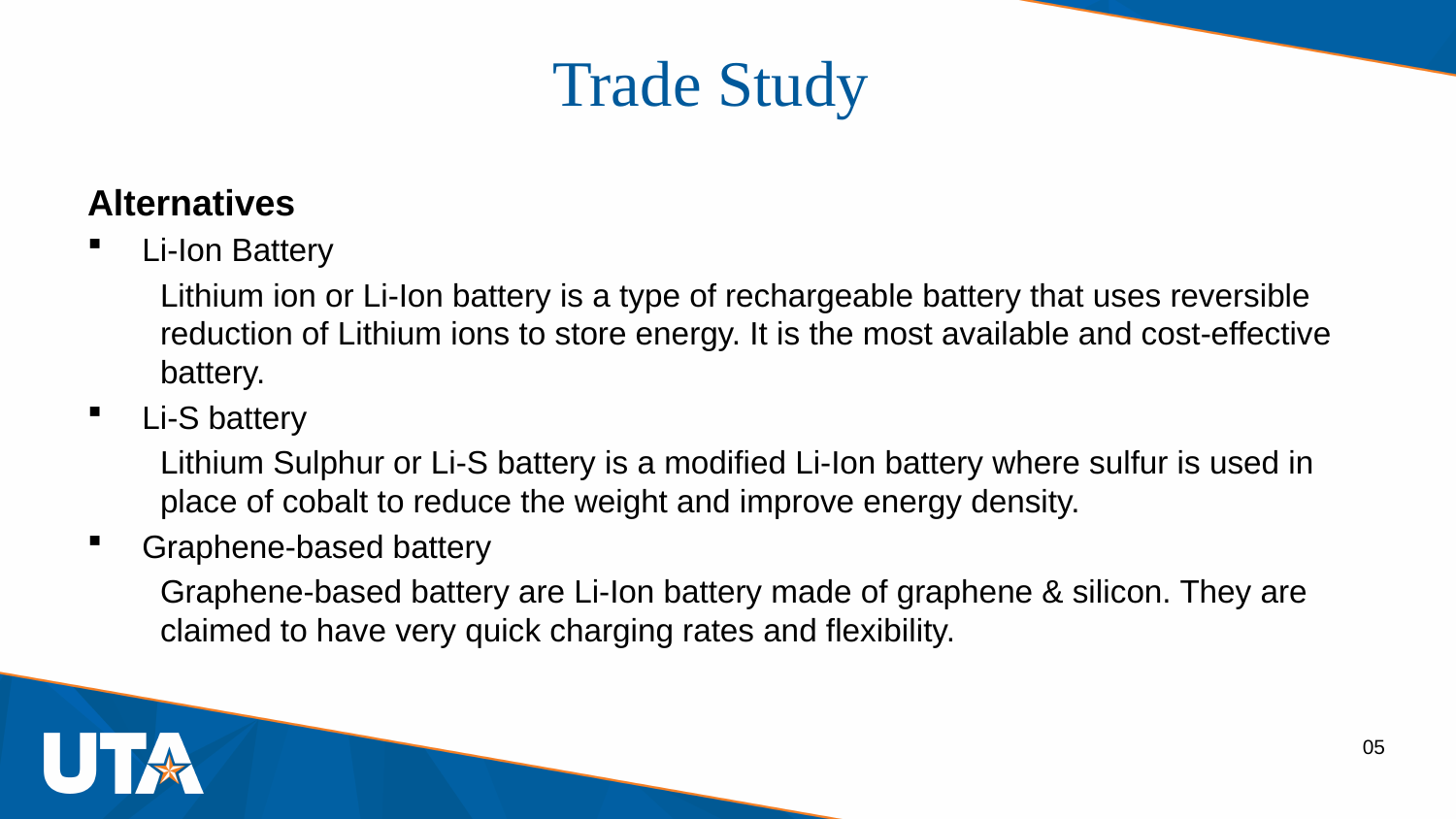

Trade Study
Alternatives
Li-Ion Battery
Lithium ion or Li-Ion battery is a type of rechargeable battery that uses reversible reduction of Lithium ions to store energy. It is the most available and cost-effective battery.
Li-S battery
Lithium Sulphur or Li-S battery is a modified Li-Ion battery where sulfur is used in place of cobalt to reduce the weight and improve energy density.
Graphene-based battery
Graphene-based battery are Li-Ion battery made of graphene & silicon. They are claimed to have very quick charging rates and flexibility.

05